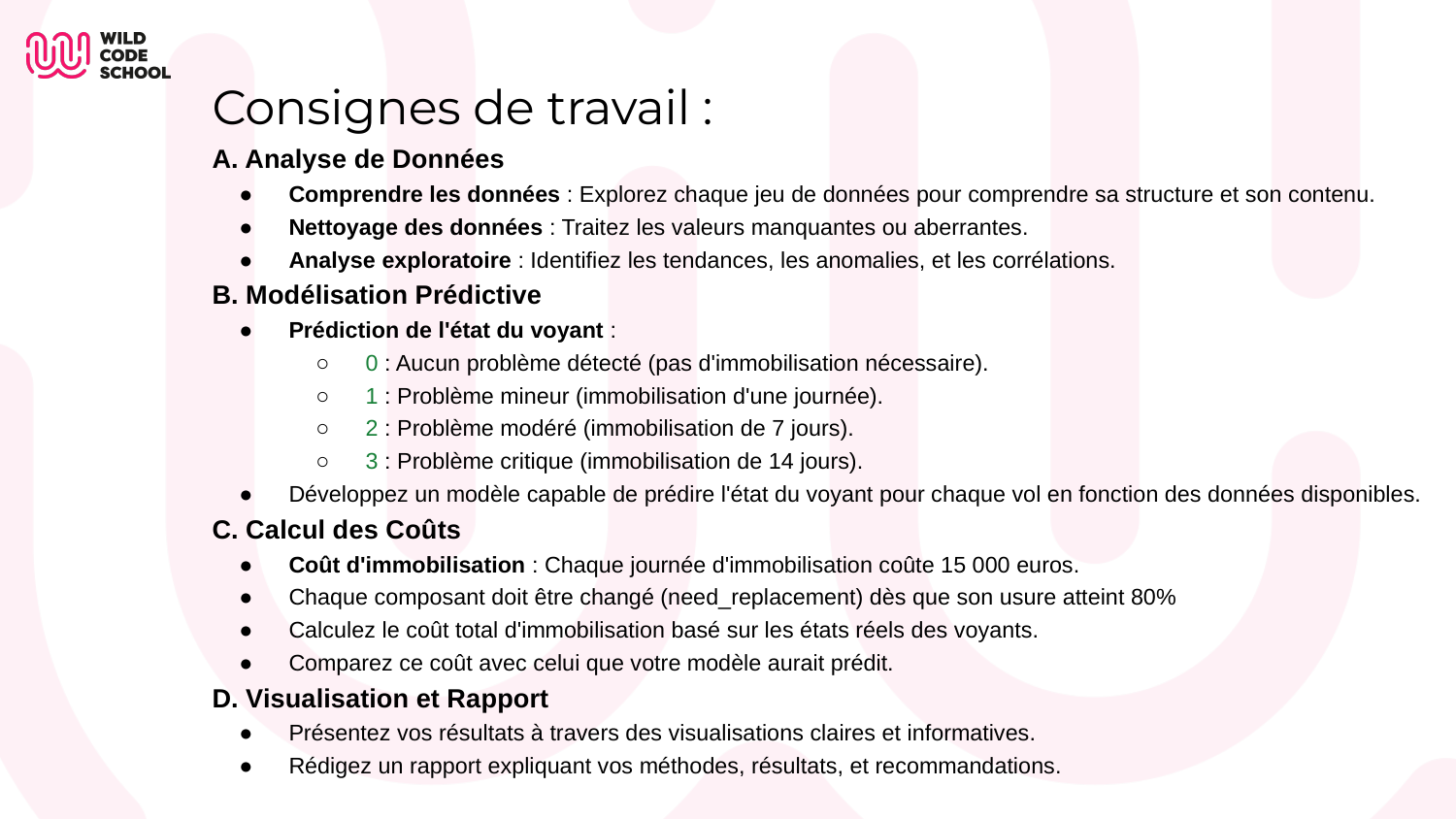

# Consignes de travail :
A. Analyse de Données
Comprendre les données : Explorez chaque jeu de données pour comprendre sa structure et son contenu.
Nettoyage des données : Traitez les valeurs manquantes ou aberrantes.
Analyse exploratoire : Identifiez les tendances, les anomalies, et les corrélations.
B. Modélisation Prédictive
Prédiction de l'état du voyant :
0 : Aucun problème détecté (pas d'immobilisation nécessaire).
1 : Problème mineur (immobilisation d'une journée).
2 : Problème modéré (immobilisation de 7 jours).
3 : Problème critique (immobilisation de 14 jours).
Développez un modèle capable de prédire l'état du voyant pour chaque vol en fonction des données disponibles.
C. Calcul des Coûts
Coût d'immobilisation : Chaque journée d'immobilisation coûte 15 000 euros.
Chaque composant doit être changé (need_replacement) dès que son usure atteint 80%
Calculez le coût total d'immobilisation basé sur les états réels des voyants.
Comparez ce coût avec celui que votre modèle aurait prédit.
D. Visualisation et Rapport
Présentez vos résultats à travers des visualisations claires et informatives.
Rédigez un rapport expliquant vos méthodes, résultats, et recommandations.